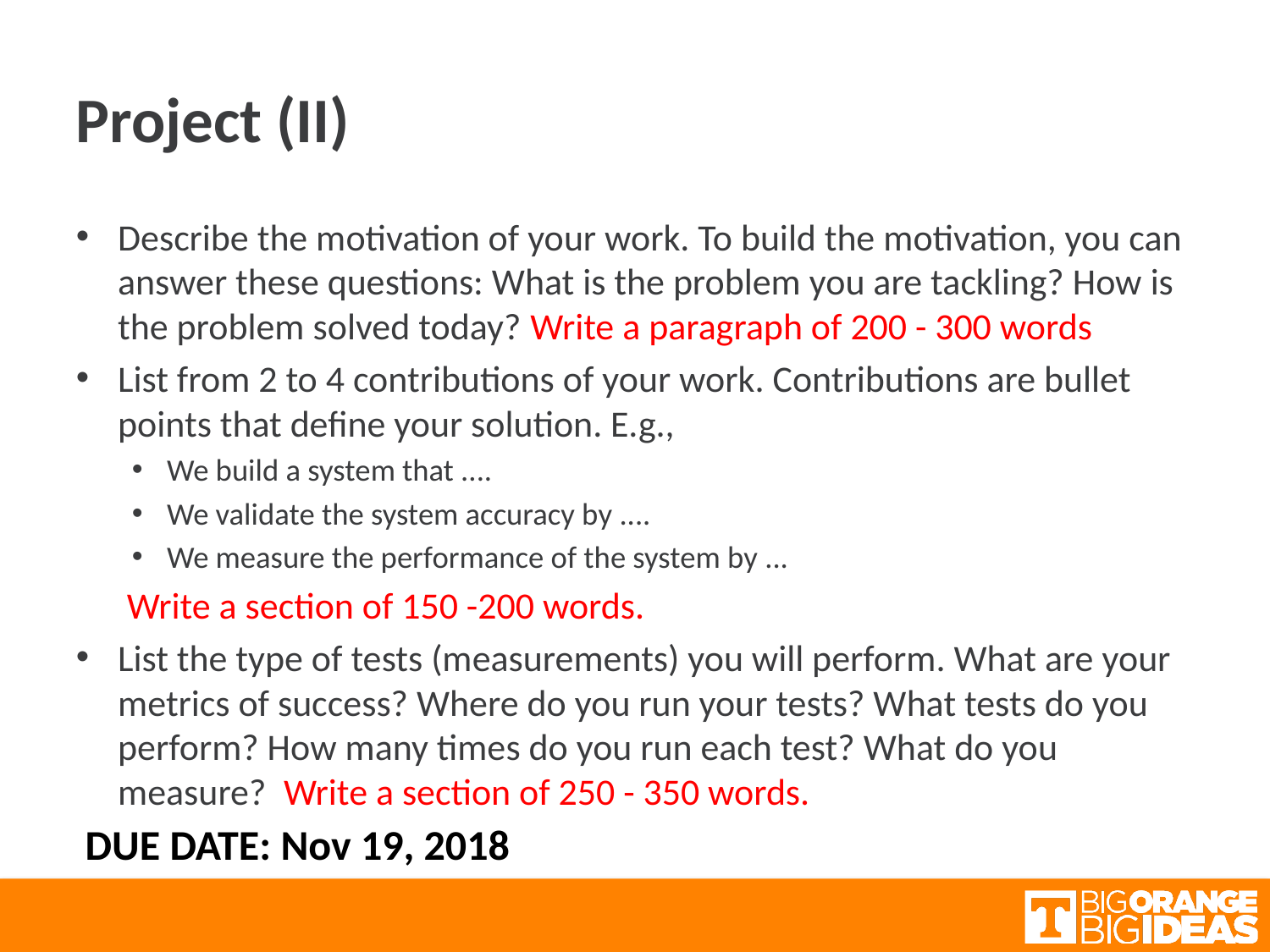

Project (II)
Describe the motivation of your work. To build the motivation, you can answer these questions: What is the problem you are tackling? How is the problem solved today? Write a paragraph of 200 - 300 words
List from 2 to 4 contributions of your work. Contributions are bullet points that define your solution. E.g.,
We build a system that ....
We validate the system accuracy by ....
We measure the performance of the system by ...
      Write a section of 150 -200 words.
List the type of tests (measurements) you will perform. What are your metrics of success? Where do you run your tests? What tests do you perform? How many times do you run each test? What do you measure?  Write a section of 250 - 350 words.

DUE DATE: Nov 19, 2018